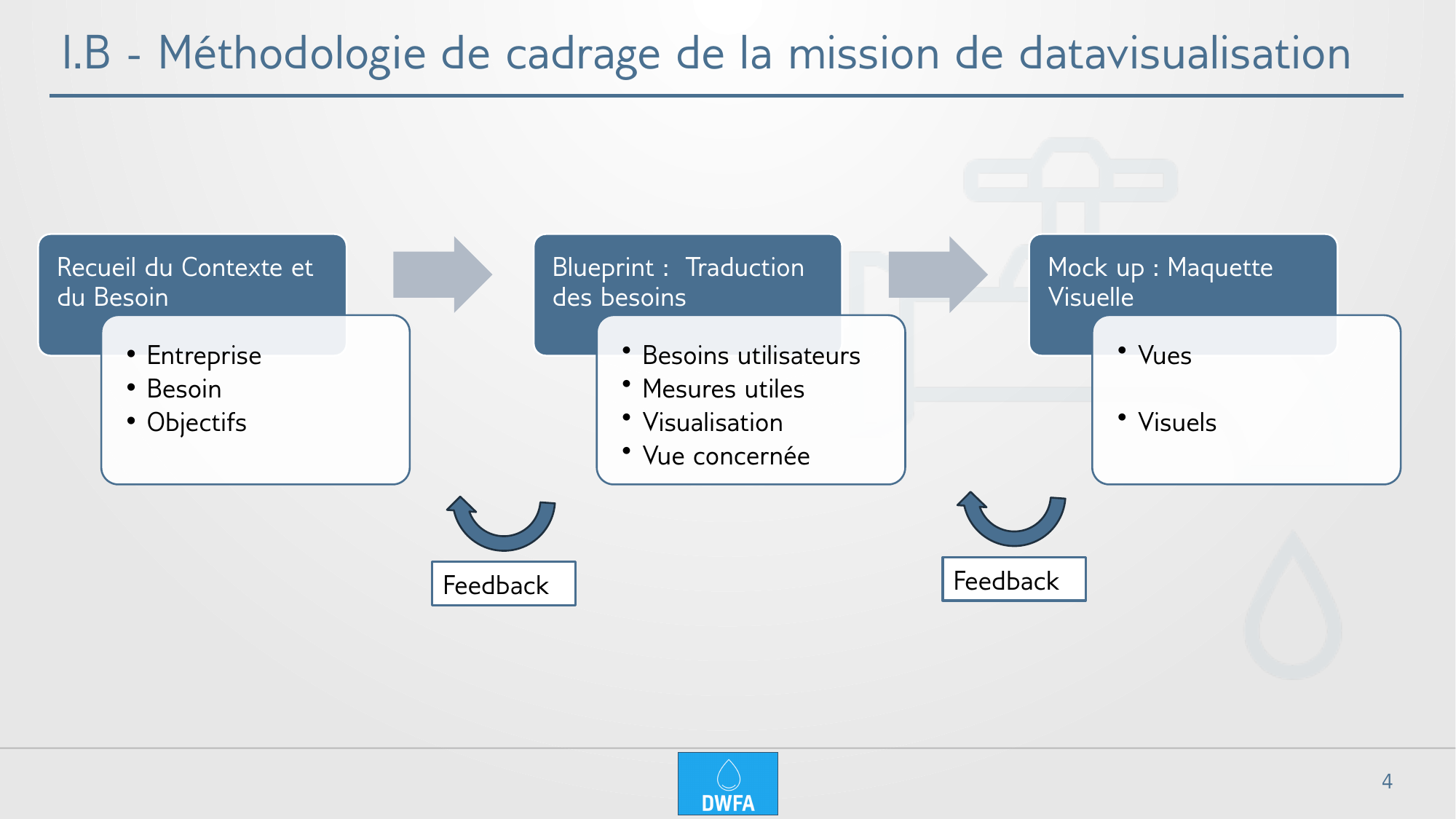

# I.B - Méthodologie de cadrage de la mission de datavisualisation
Recueil du Contexte et du Besoin
Entreprise
Besoin
Objectifs

Blueprint :  Traduction des besoins
Besoins utilisateurs
Mesures utiles
Visualisation
Vue concernée

Mock up : Maquette Visuelle
Vues

Visuels

Feedback

Feedback
4